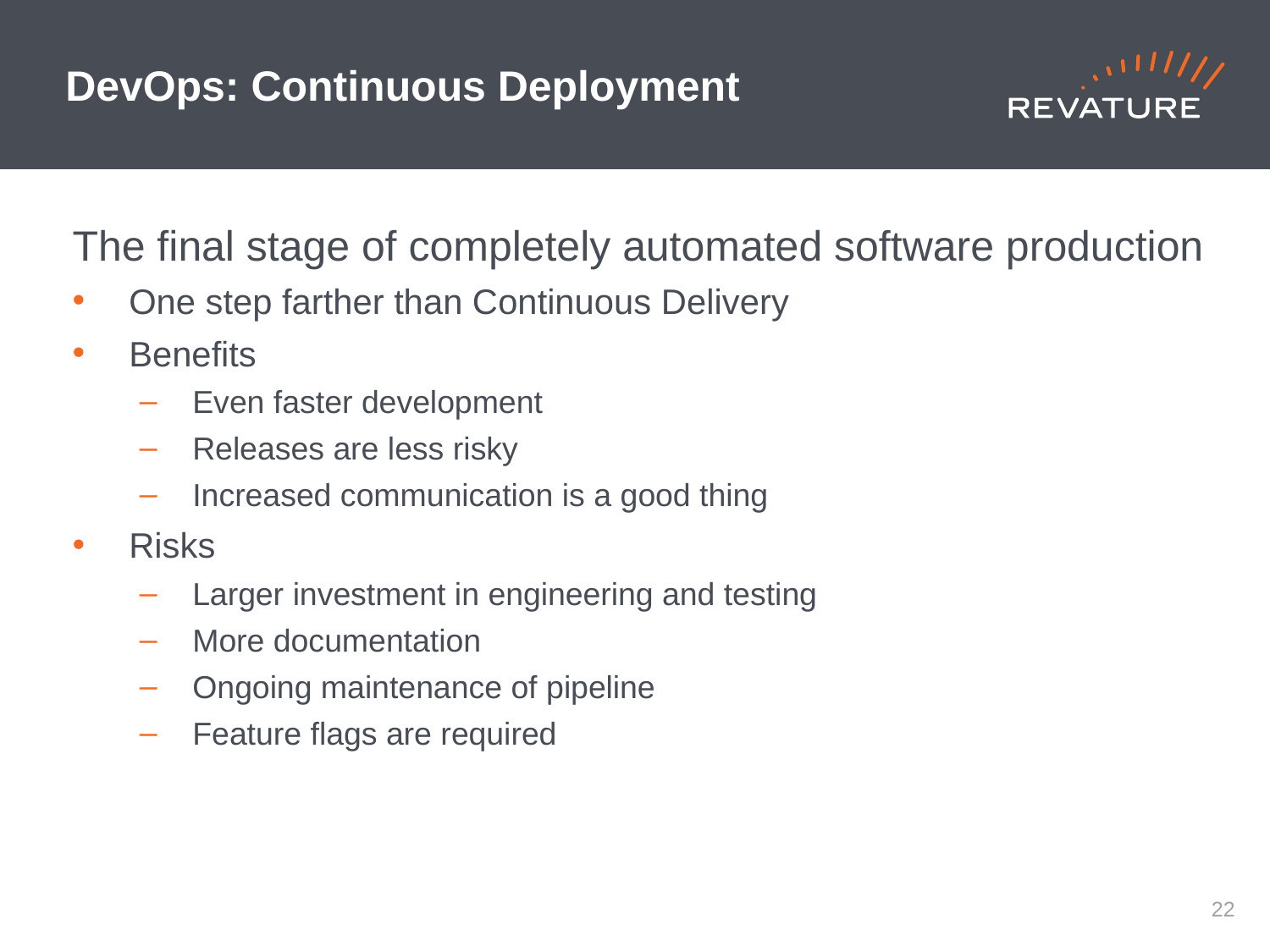

# DevOps: Continuous Deployment
The final stage of completely automated software production
One step farther than Continuous Delivery
Benefits
Even faster development
Releases are less risky
Increased communication is a good thing
Risks
Larger investment in engineering and testing
More documentation
Ongoing maintenance of pipeline
Feature flags are required
22